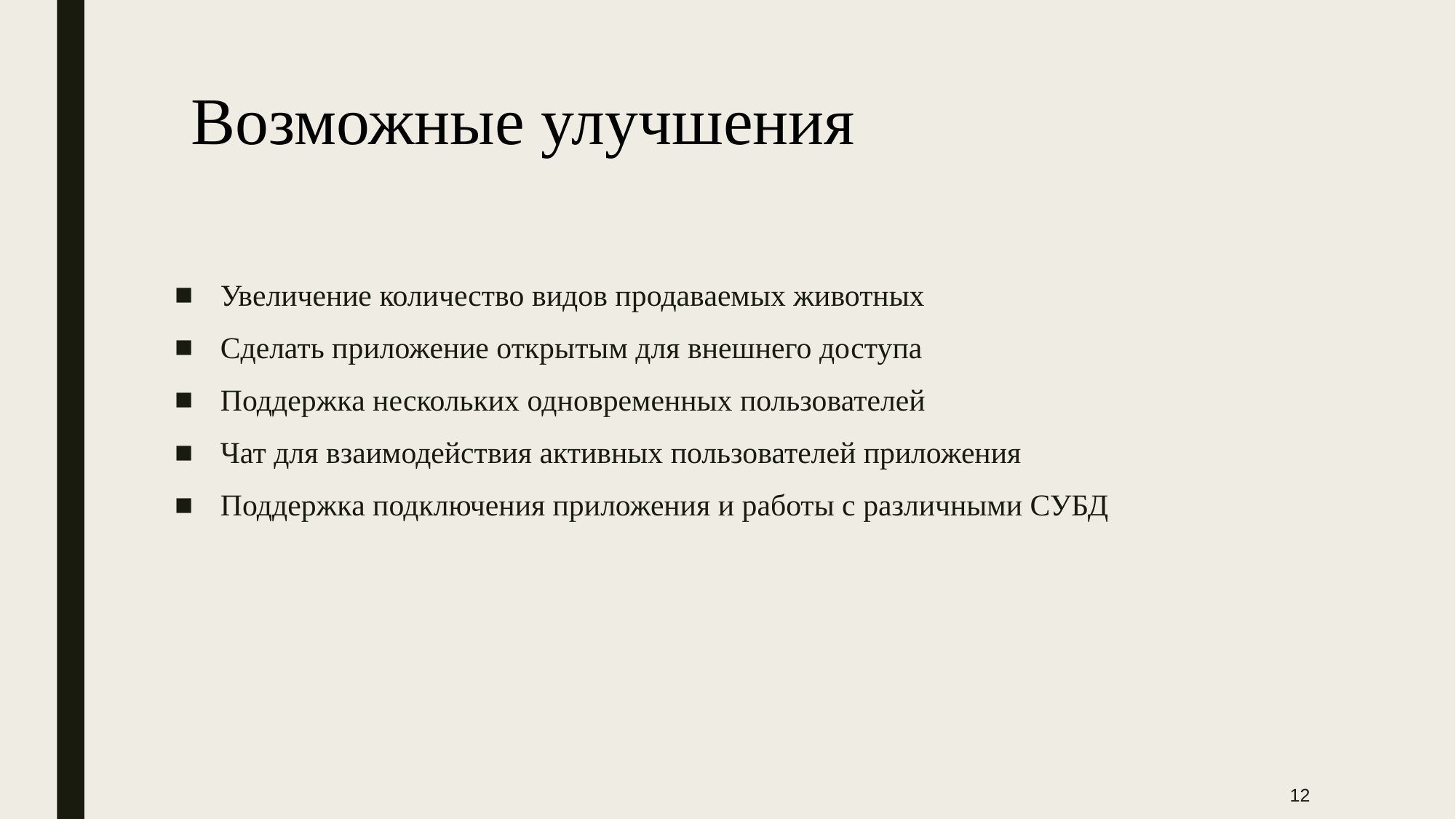

# Возможные улучшения
Увеличение количество видов продаваемых животных
Сделать приложение открытым для внешнего доступа
Поддержка нескольких одновременных пользователей
Чат для взаимодействия активных пользователей приложения
Поддержка подключения приложения и работы с различными СУБД
12